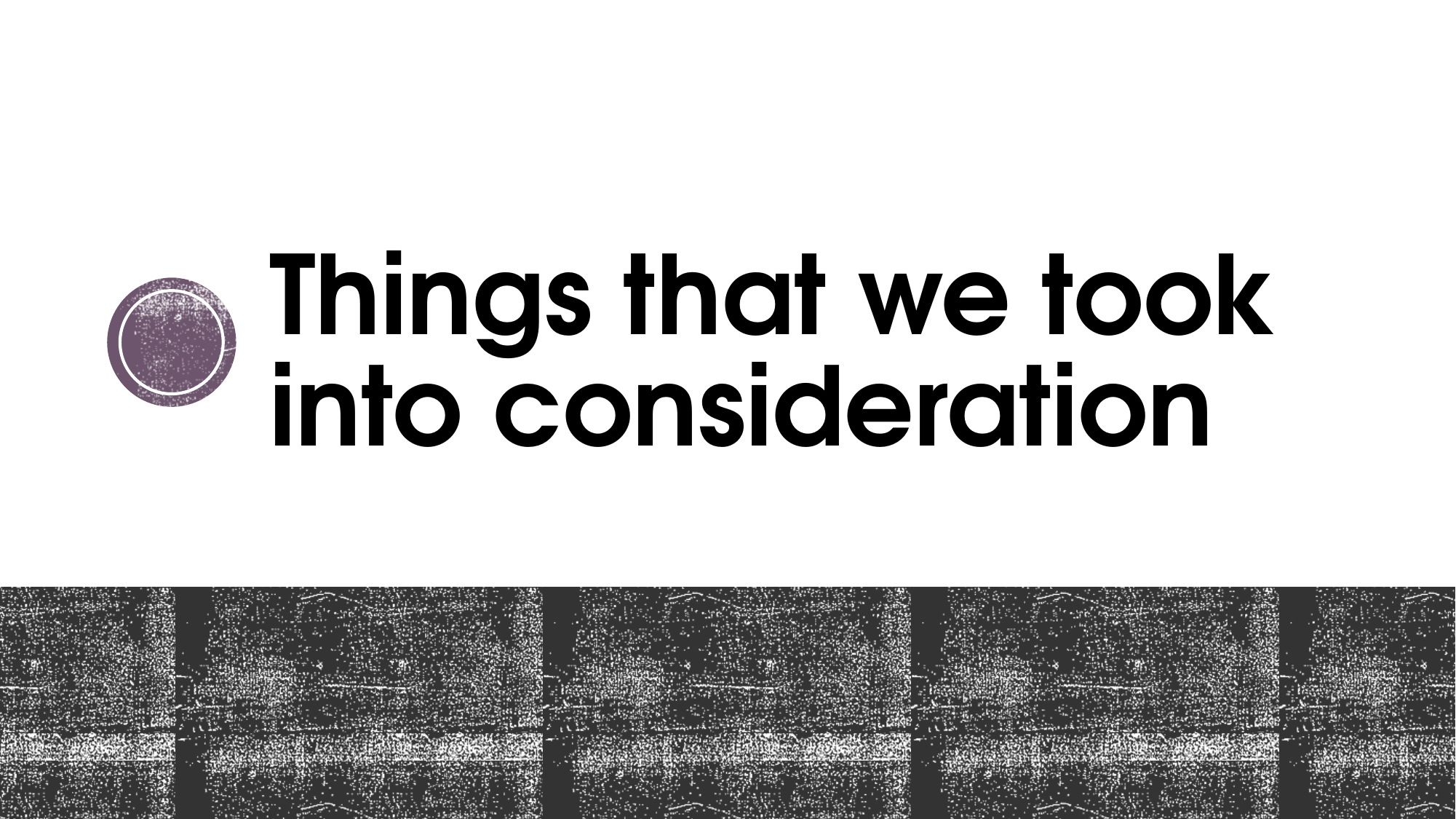

# Things that we took into consideration